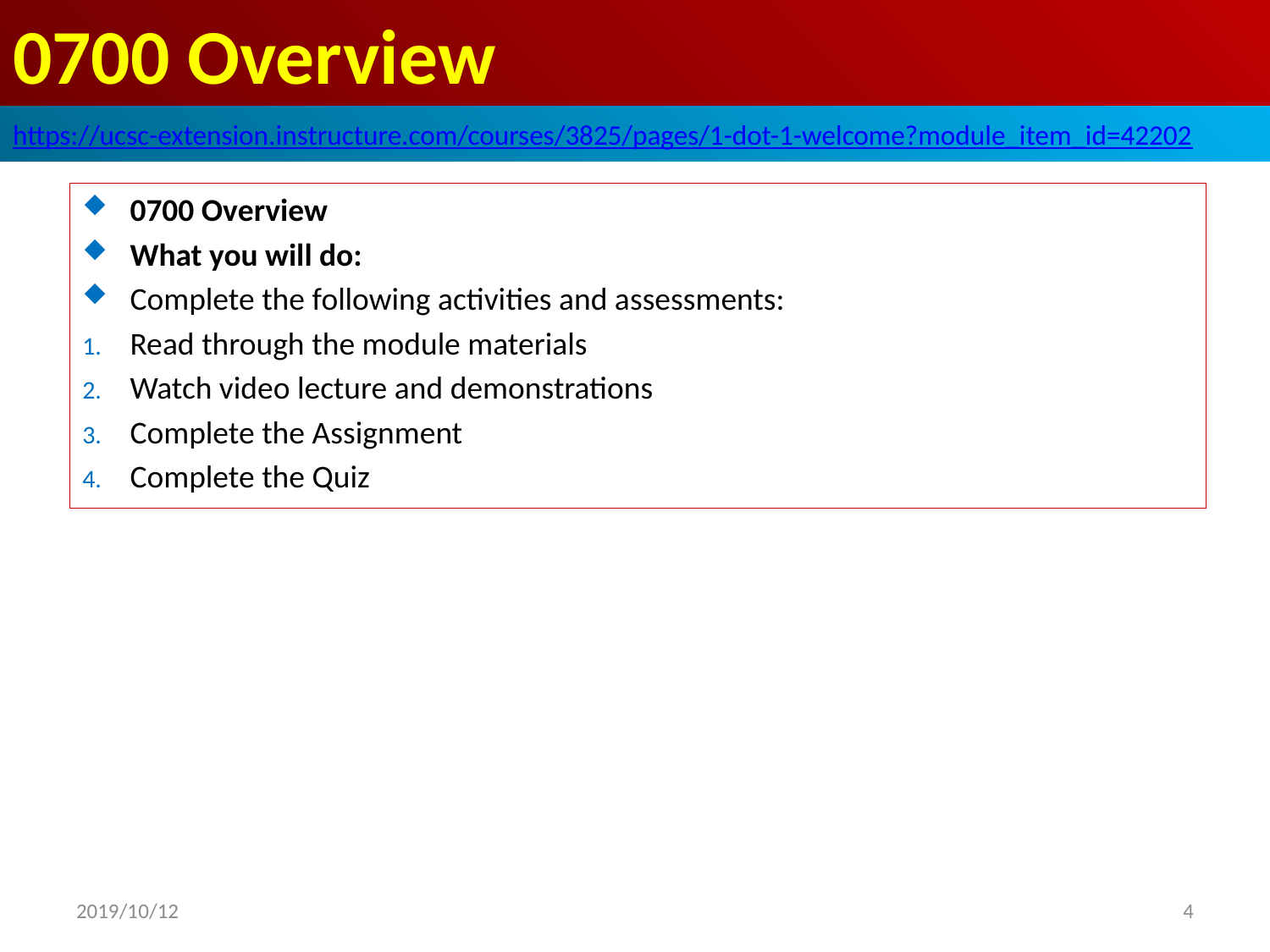

# 0700 Overview

https://ucsc-extension.instructure.com/courses/3825/pages/1-dot-1-welcome?module_item_id=42202
0700 Overview
What you will do:
Complete the following activities and assessments:
Read through the module materials
Watch video lecture and demonstrations
Complete the Assignment
Complete the Quiz
2019/10/12
4